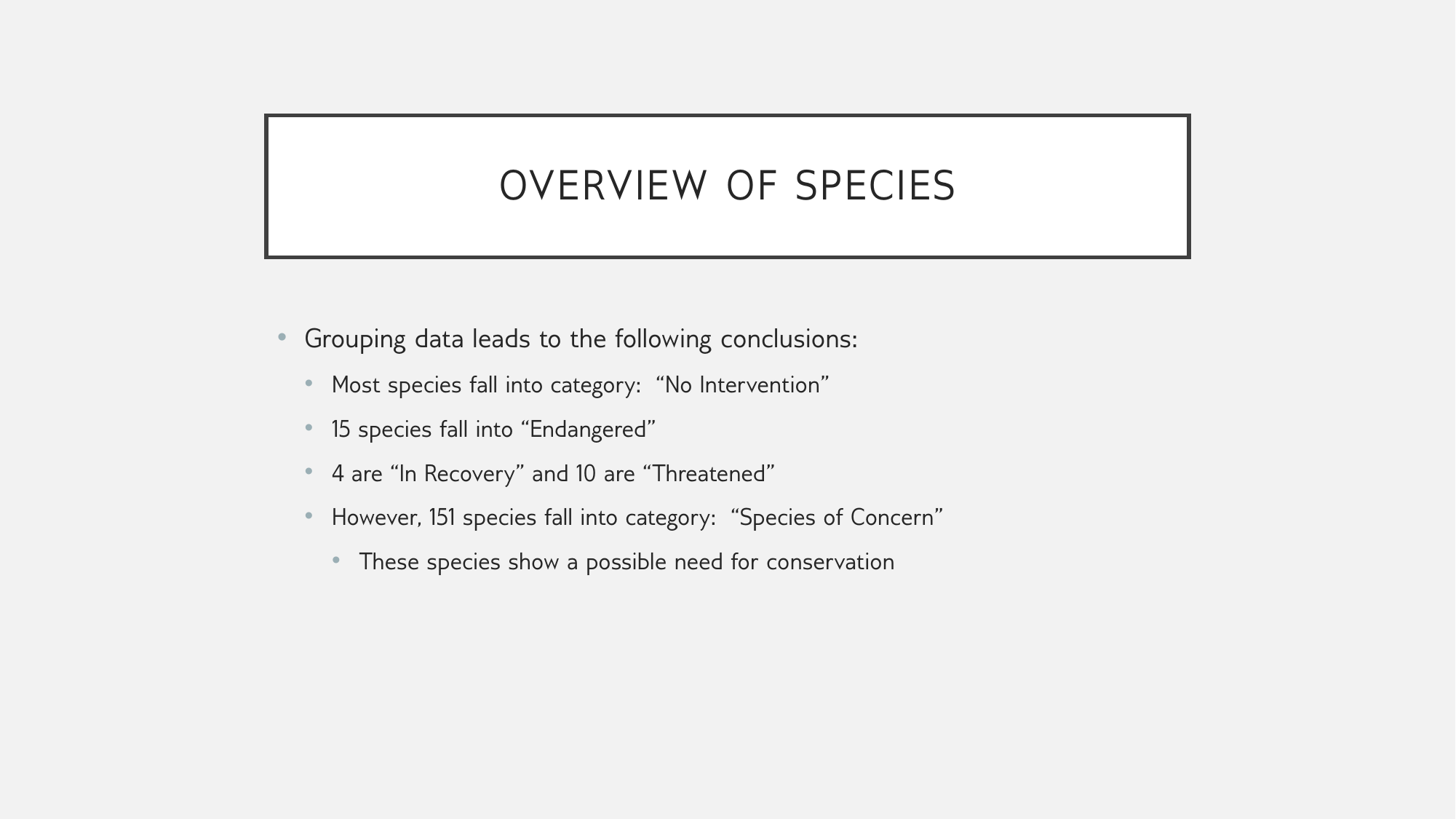

# Overview of species
Grouping data leads to the following conclusions:
Most species fall into category:  “No Intervention”
15 species fall into “Endangered”
4 are “In Recovery” and 10 are “Threatened”
However, 151 species fall into category:  “Species of Concern”
These species show a possible need for conservation